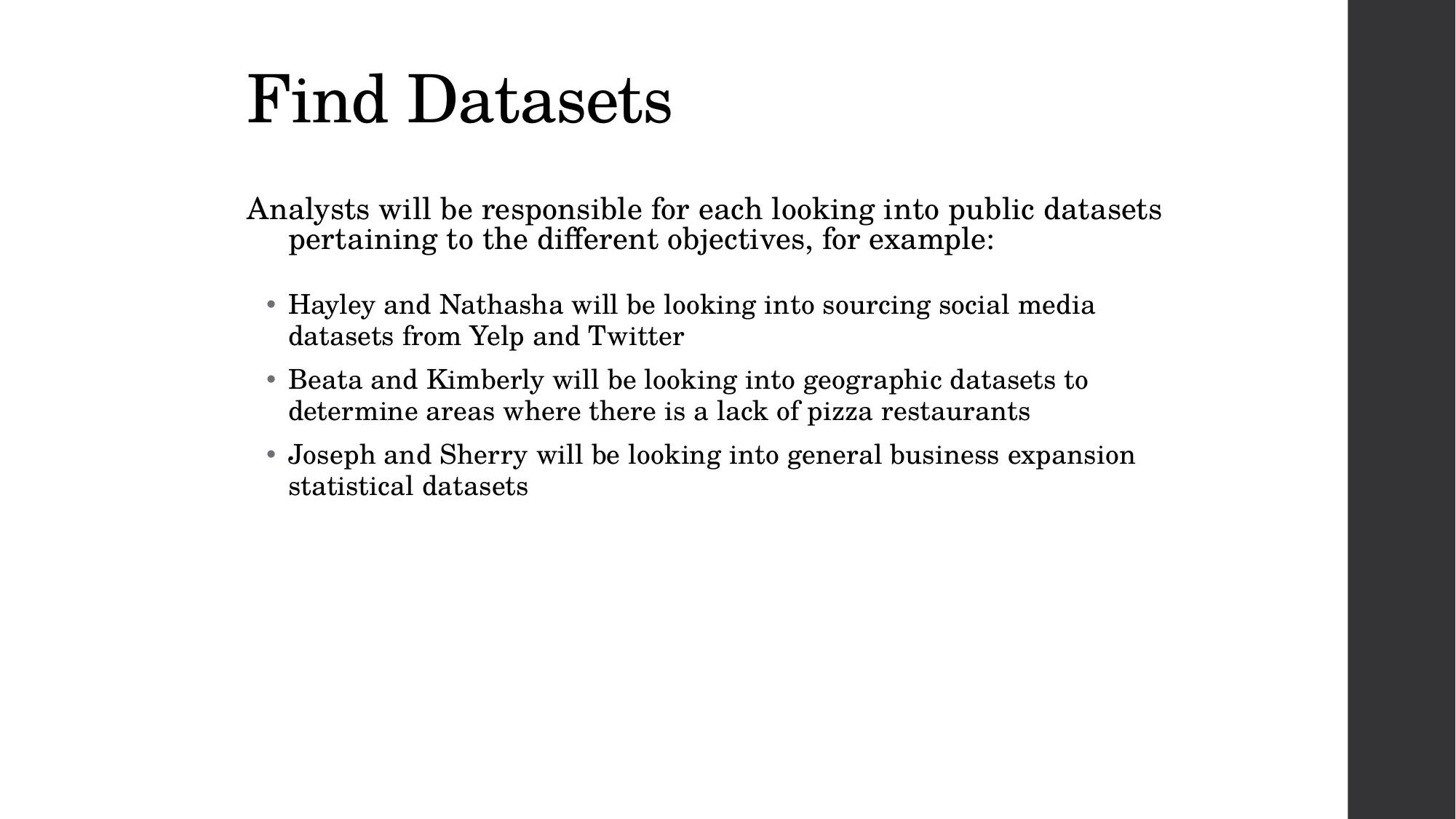

.

# Find Datasets
Analysts will be responsible for each looking into public datasets pertaining to the different objectives, for example:

Hayley and Nathasha will be looking into sourcing social media datasets from Yelp and Twitter
Beata and Kimberly will be looking into geographic datasets to determine areas where there is a lack of pizza restaurants
Joseph and Sherry will be looking into general business expansion statistical datasets